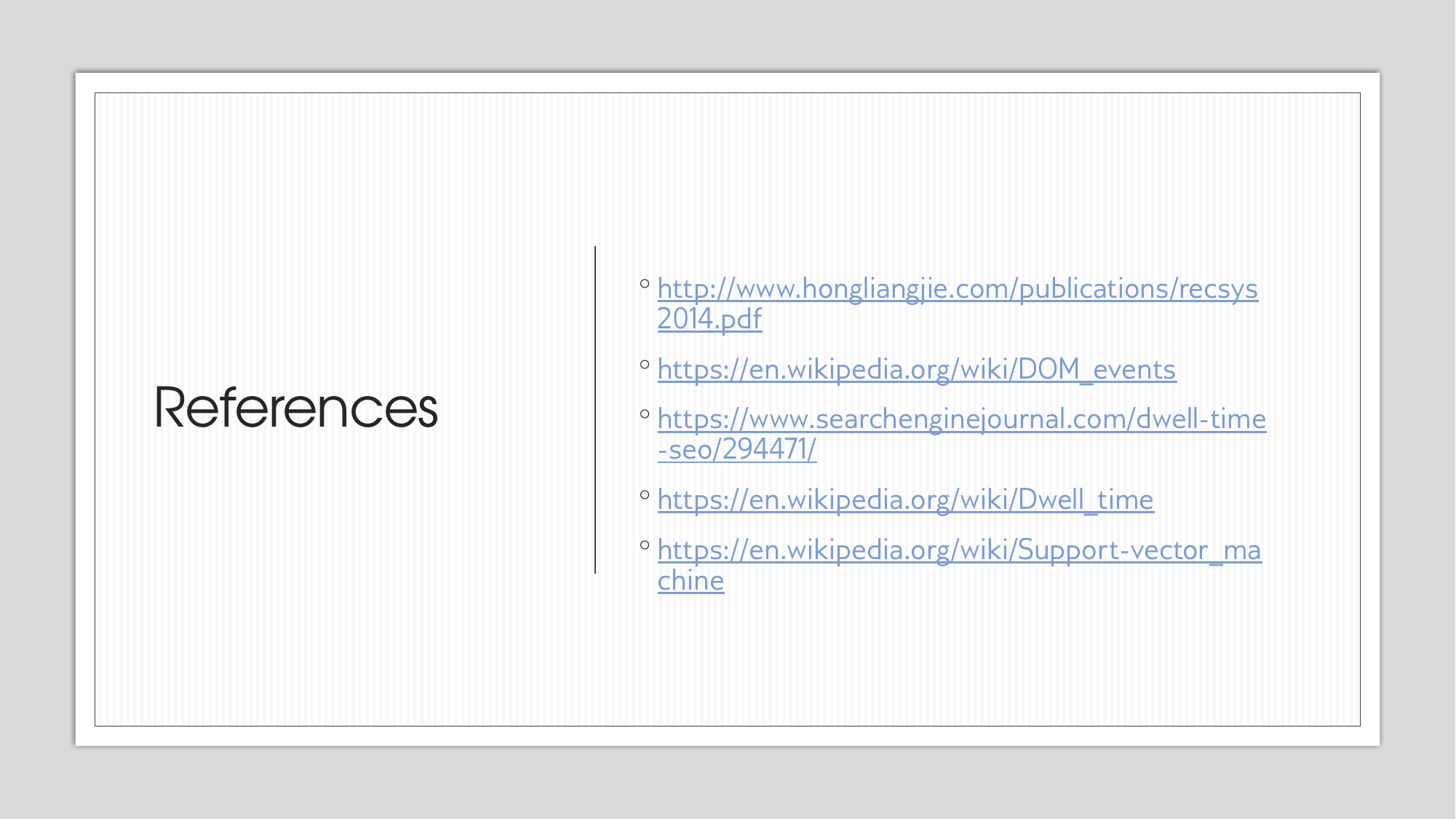

# References
http://www.hongliangjie.com/publications/recsys2014.pdf
https://en.wikipedia.org/wiki/DOM_events
https://www.searchenginejournal.com/dwell-time-seo/294471/
https://en.wikipedia.org/wiki/Dwell_time
https://en.wikipedia.org/wiki/Support-vector_machine